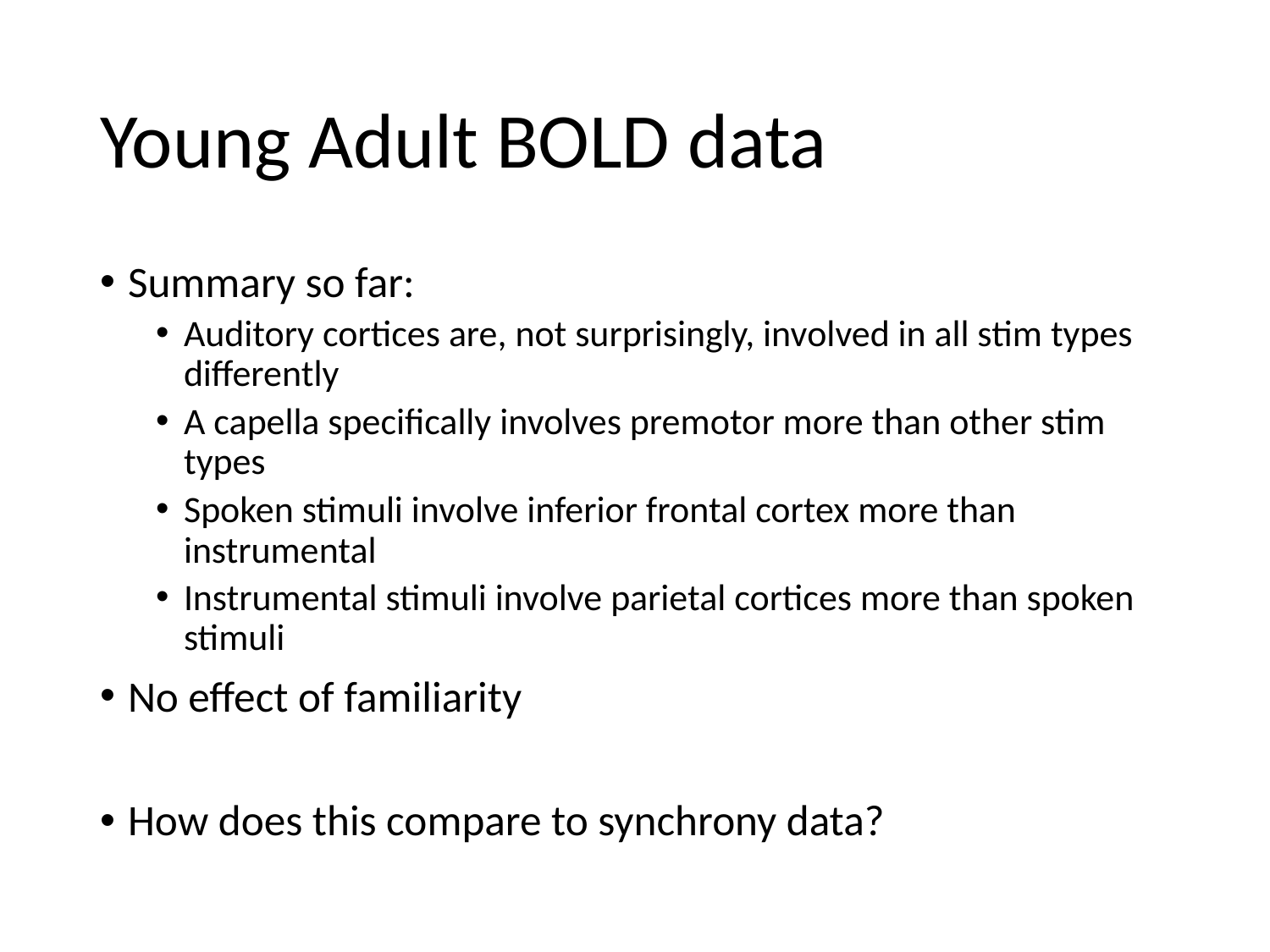

# Young Adult BOLD data
Summary so far:
Auditory cortices are, not surprisingly, involved in all stim types differently
A capella specifically involves premotor more than other stim types
Spoken stimuli involve inferior frontal cortex more than instrumental
Instrumental stimuli involve parietal cortices more than spoken stimuli
No effect of familiarity

How does this compare to synchrony data?